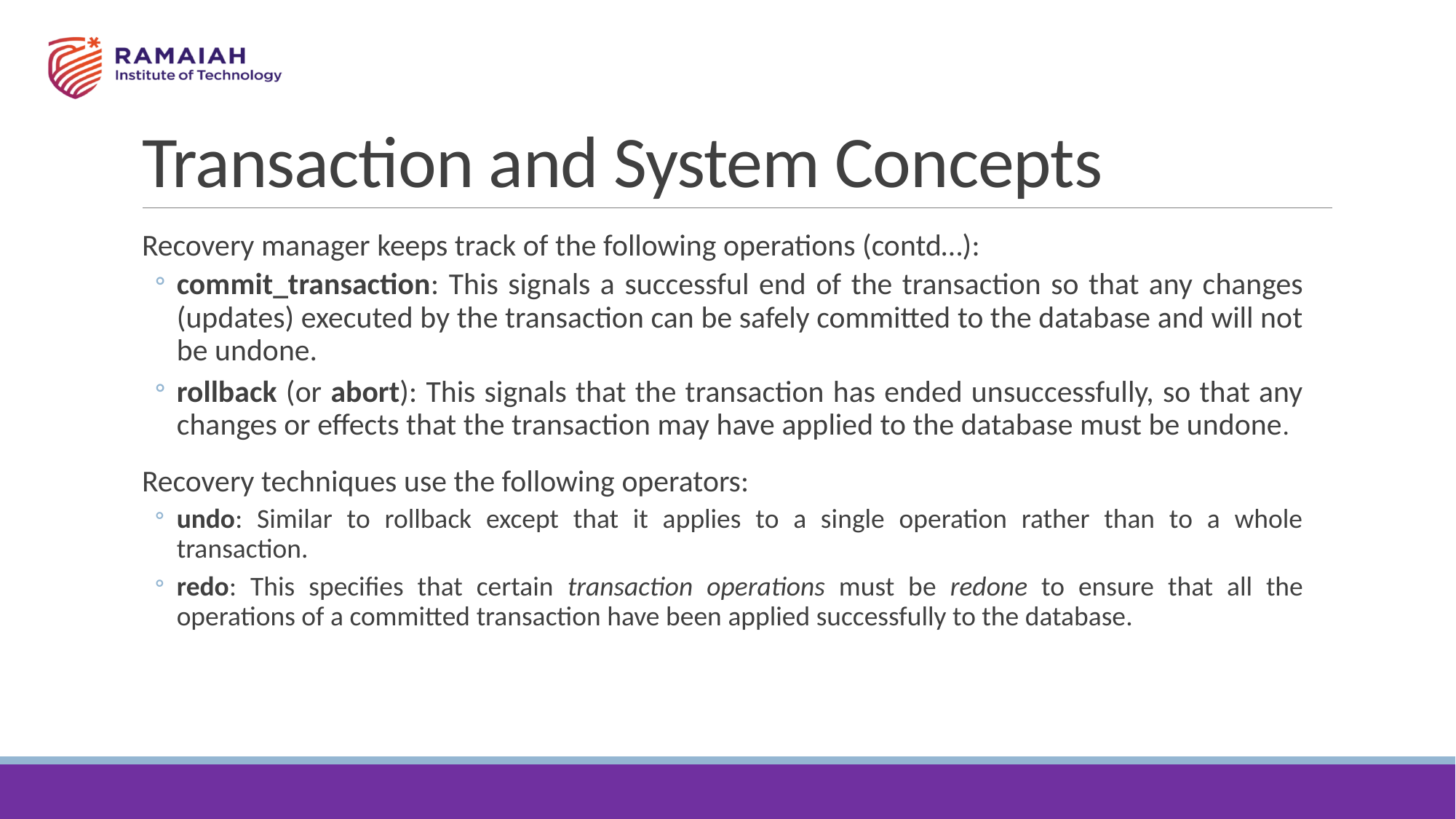

# Transaction and System Concepts
Recovery manager keeps track of the following operations (contd…):
commit_transaction: This signals a successful end of the transaction so that any changes (updates) executed by the transaction can be safely committed to the database and will not be undone.
rollback (or abort): This signals that the transaction has ended unsuccessfully, so that any changes or effects that the transaction may have applied to the database must be undone.
Recovery techniques use the following operators:
undo: Similar to rollback except that it applies to a single operation rather than to a whole transaction.
redo: This specifies that certain transaction operations must be redone to ensure that all the operations of a committed transaction have been applied successfully to the database.